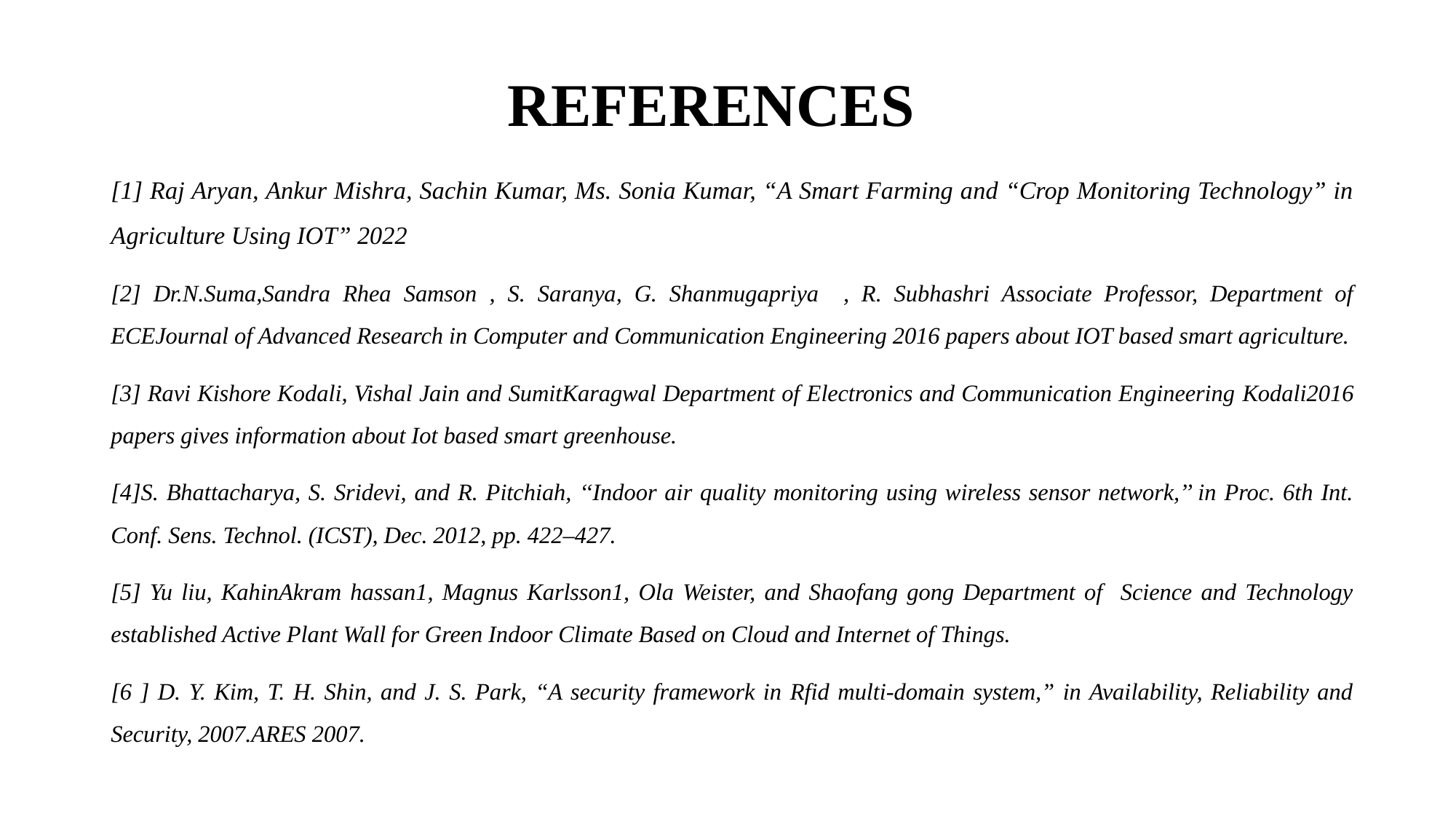

# REFERENCES
[1] Raj Aryan, Ankur Mishra, Sachin Kumar, Ms. Sonia Kumar, “A Smart Farming and “Crop Monitoring Technology” in Agriculture Using IOT” 2022
[2] Dr.N.Suma,Sandra Rhea Samson , S. Saranya, G. Shanmugapriya  , R. Subhashri Associate Professor, Department of ECEJournal of Advanced Research in Computer and Communication Engineering 2016 papers about IOT based smart agriculture.
[3] Ravi Kishore Kodali, Vishal Jain and SumitKaragwal Department of Electronics and Communication Engineering Kodali2016 papers gives information about Iot based smart greenhouse.
[4]S. Bhattacharya, S. Sridevi, and R. Pitchiah, ‘‘Indoor air quality monitoring using wireless sensor network,’’ in Proc. 6th Int. Conf. Sens. Technol. (ICST), Dec. 2012, pp. 422–427.
[5] Yu liu, KahinAkram hassan1, Magnus Karlsson1, Ola Weister, and Shaofang gong Department of  Science and Technology established Active Plant Wall for Green Indoor Climate Based on Cloud and Internet of Things.
[6 ] D. Y. Kim, T. H. Shin, and J. S. Park, “A security framework in Rfid multi-domain system,” in Availability, Reliability and Security, 2007.ARES 2007.